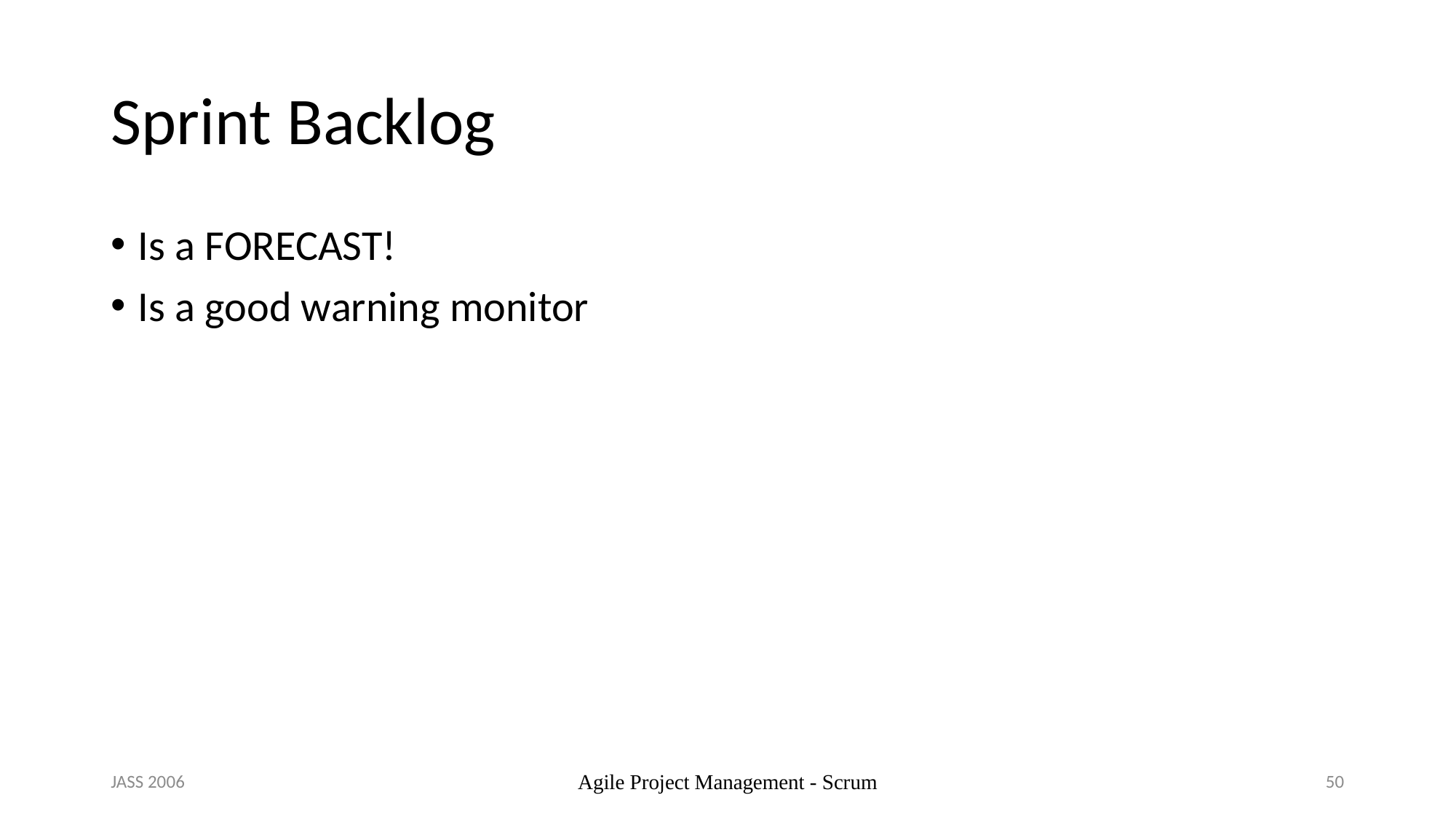

# Sprint Backlog
Is a FORECAST!
Is a good warning monitor
JASS 2006
Agile Project Management - Scrum
50